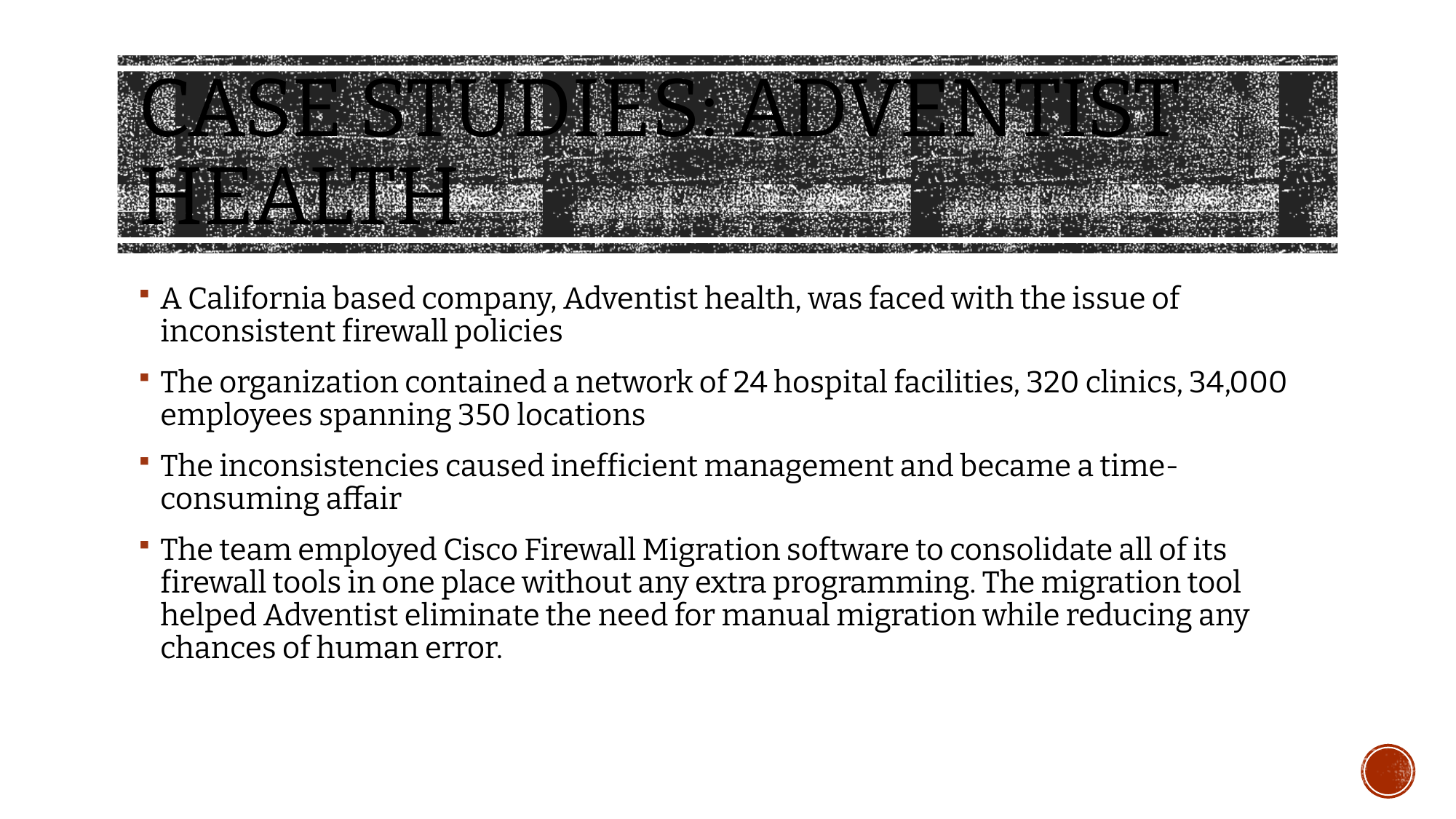

# Case studies: Adventist health

A California based company, Adventist health, was faced with the issue of inconsistent firewall policies
The organization contained a network of 24 hospital facilities, 320 clinics, 34,000 employees spanning 350 locations
The inconsistencies caused inefficient management and became a time-consuming affair
The team employed Cisco Firewall Migration software to consolidate all of its firewall tools in one place without any extra programming. The migration tool helped Adventist eliminate the need for manual migration while reducing any chances of human error.